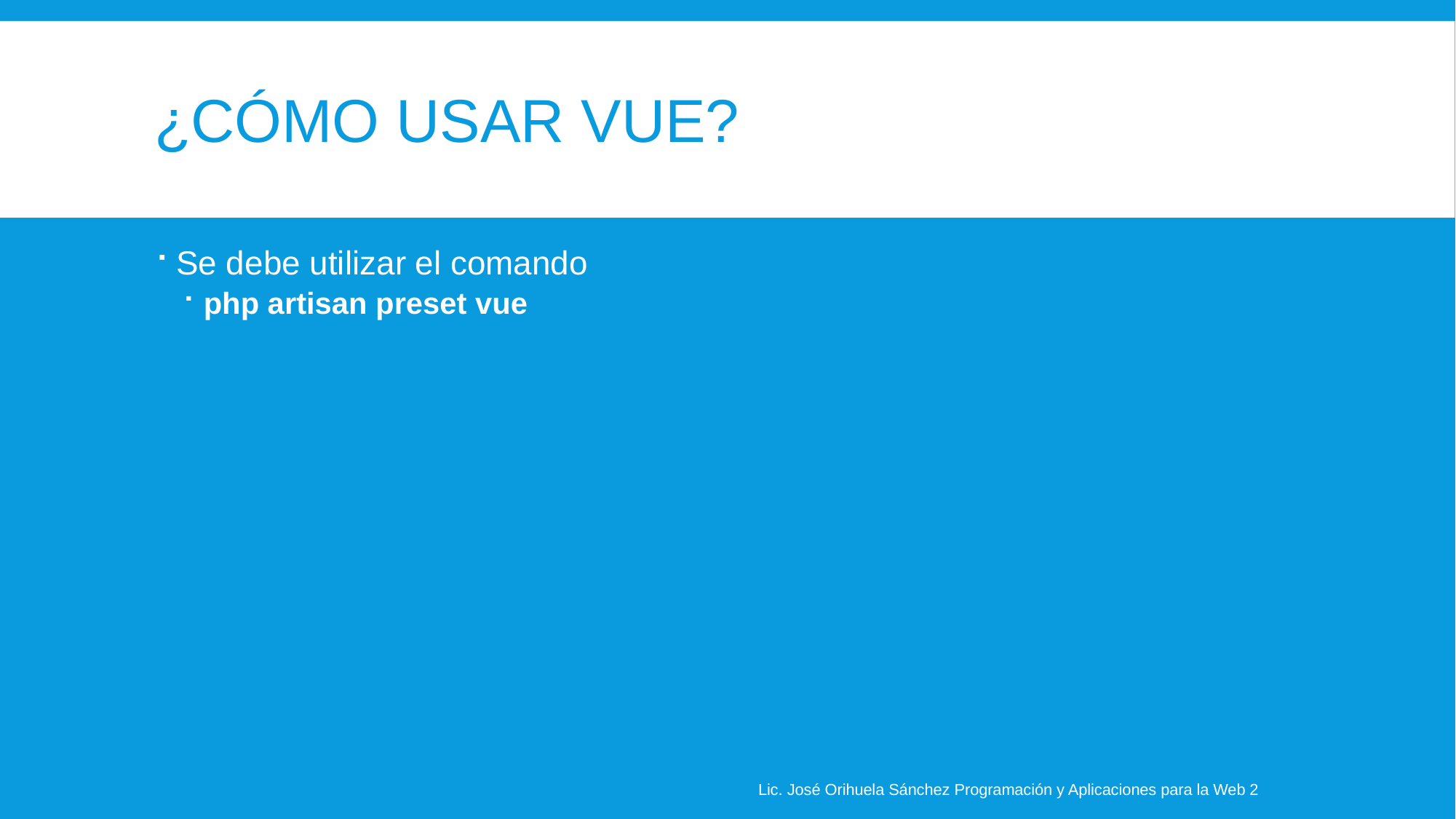

# ¿Cómo usar vue?
Se debe utilizar el comando
php artisan preset vue
Lic. José Orihuela Sánchez Programación y Aplicaciones para la Web 2